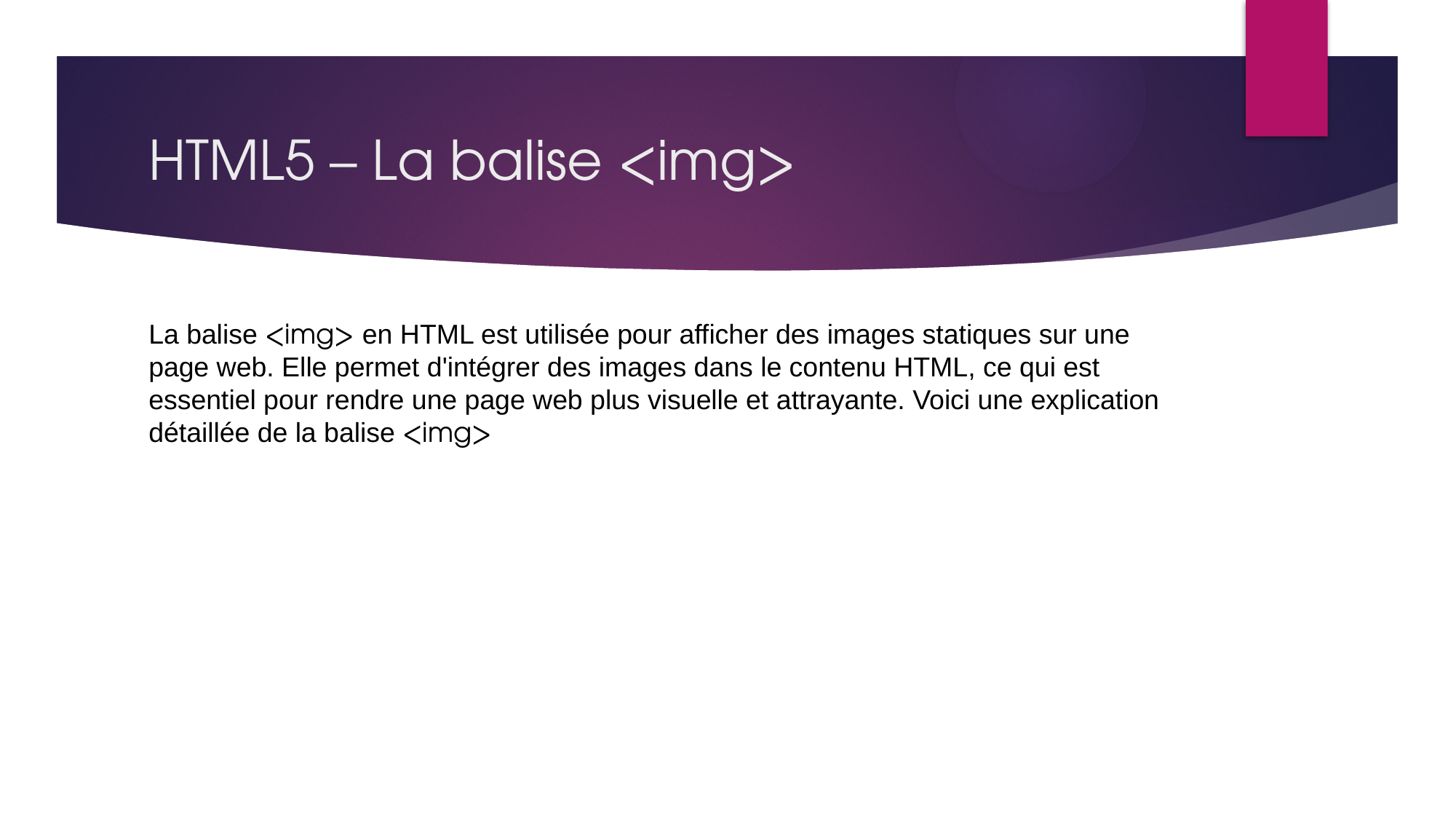

# HTML5 – La balise <img>
La balise <img> en HTML est utilisée pour afficher des images statiques sur une page web. Elle permet d'intégrer des images dans le contenu HTML, ce qui est essentiel pour rendre une page web plus visuelle et attrayante. Voici une explication détaillée de la balise <img>